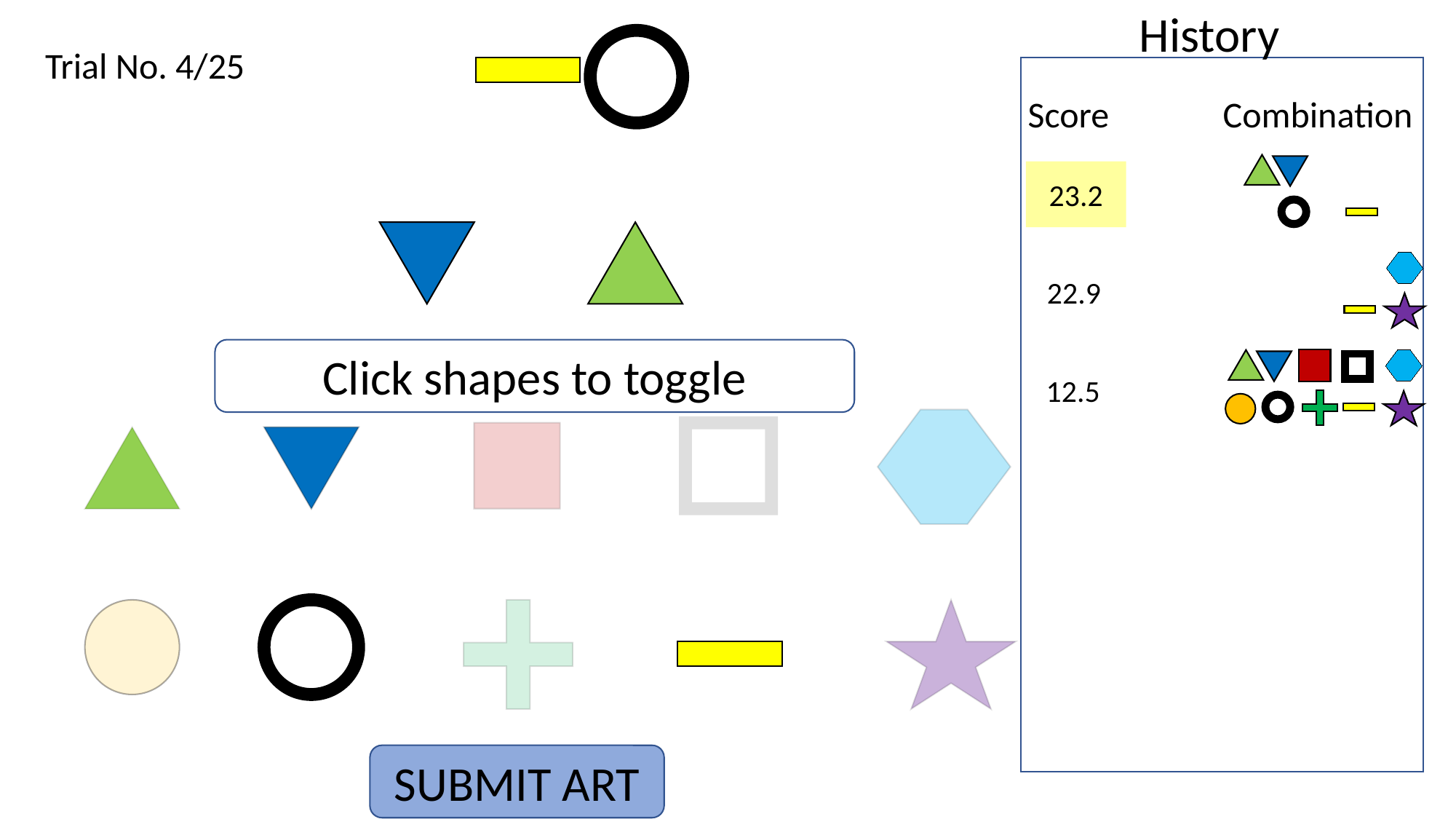

History

Trial No. 4/25

Score
Combination

23.2

22.9

Click shapes to toggle

12.5

SUBMIT ART